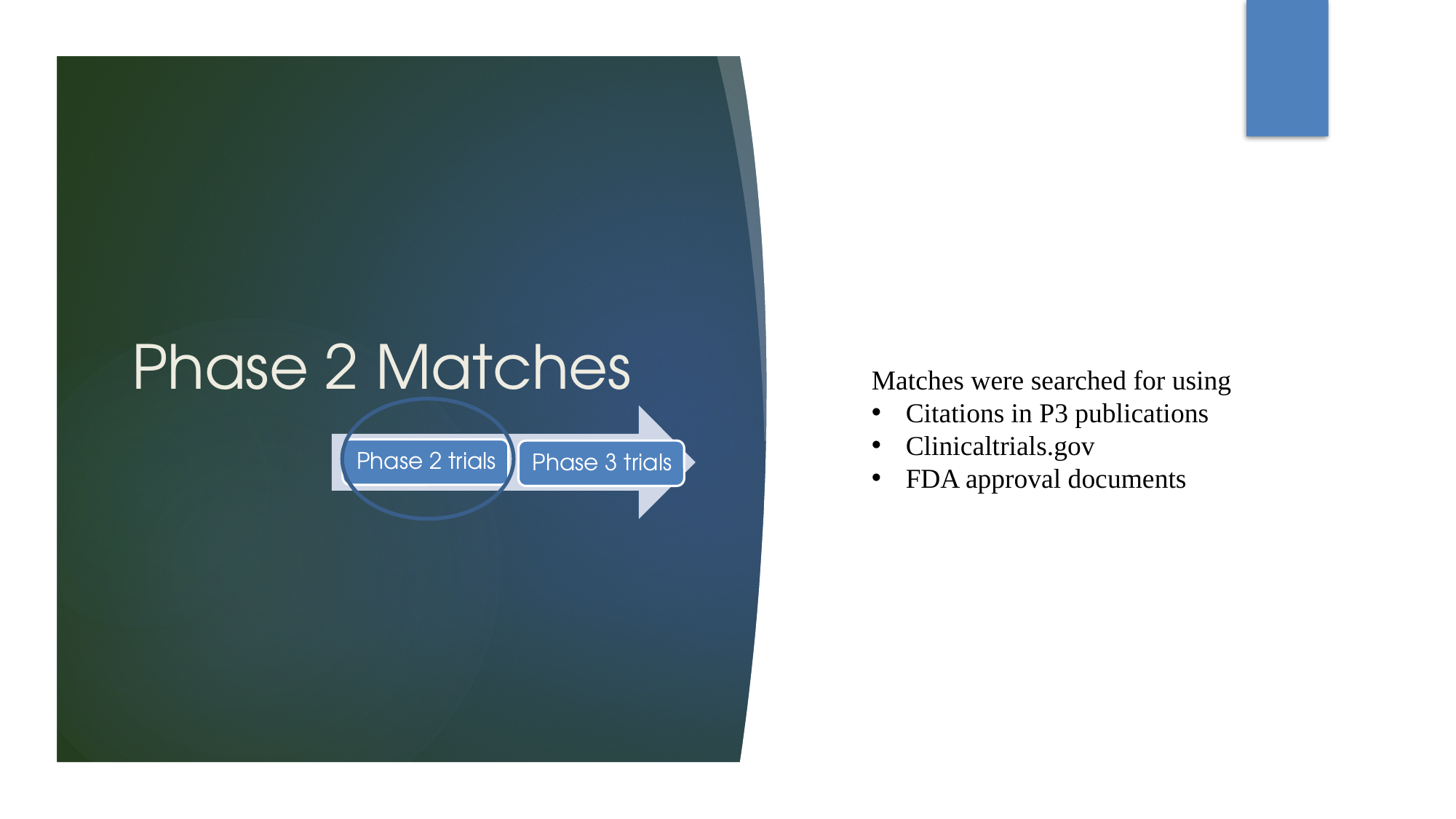

# Phase 2 Matches
Matches were searched for using
Citations in P3 publications
Clinicaltrials.gov
FDA approval documents

Phase 3 trials
Phase 2 trials